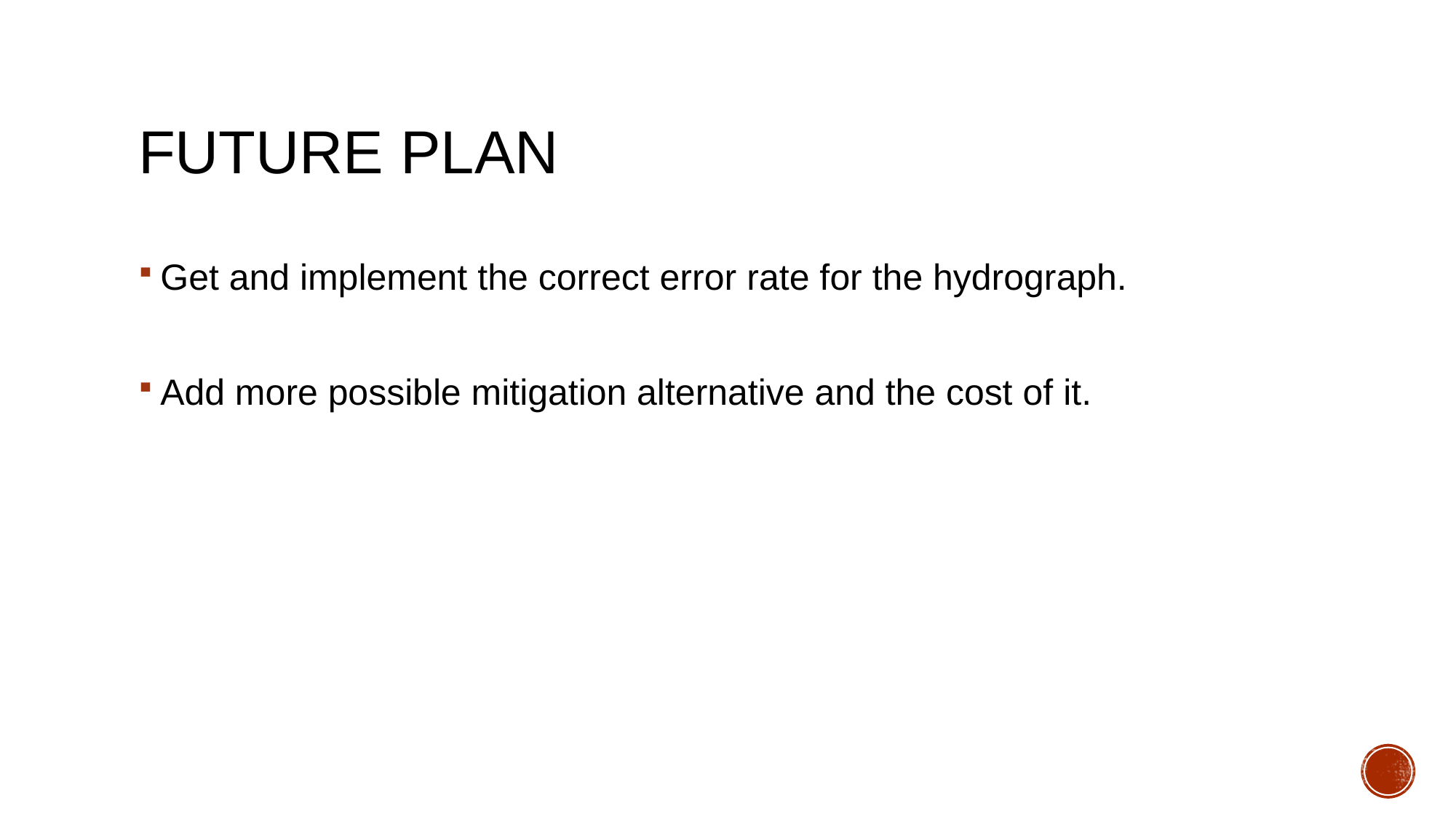

# Future Plan
Get and implement the correct error rate for the hydrograph.

Add more possible mitigation alternative and the cost of it.